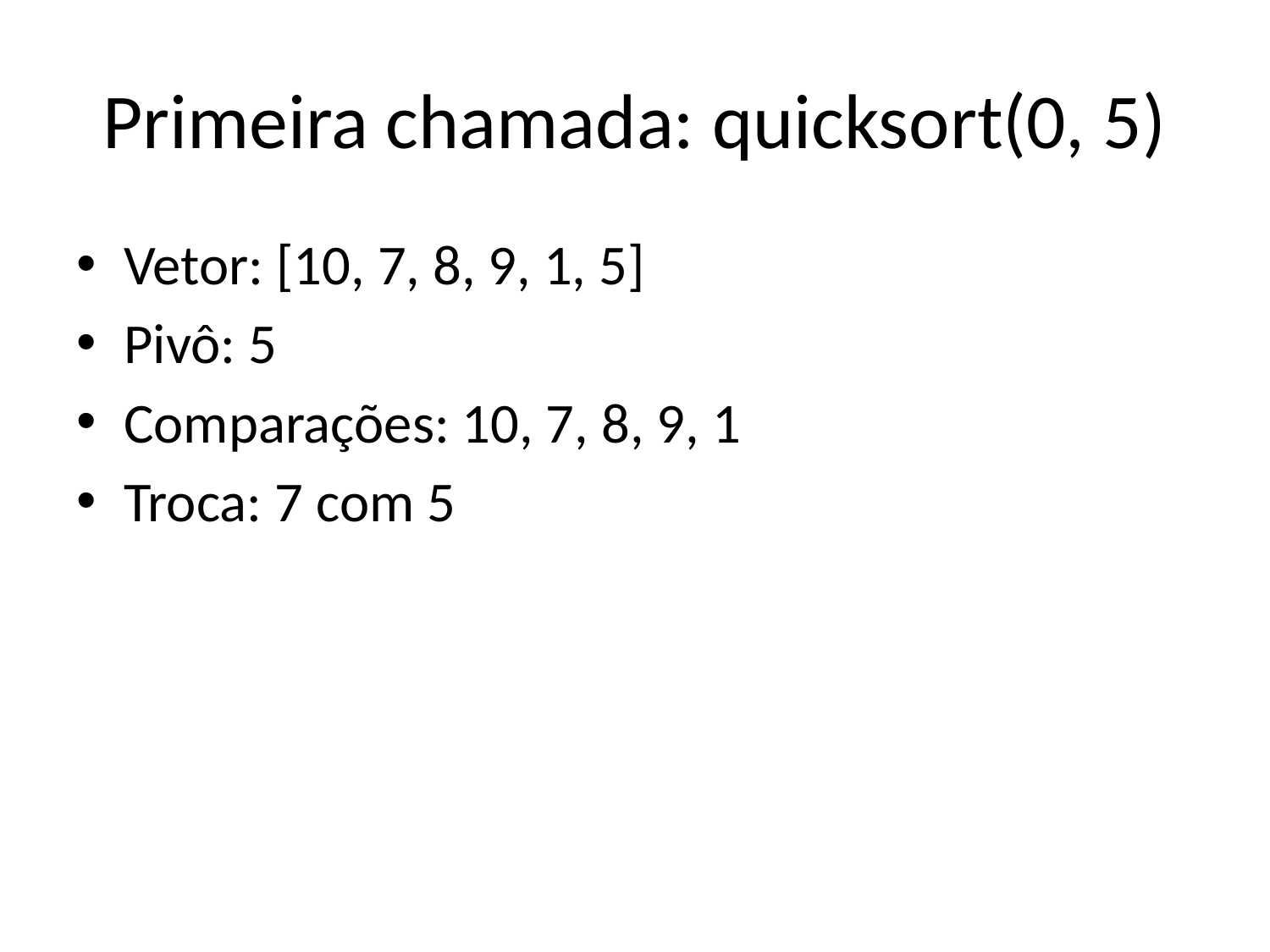

# Primeira chamada: quicksort(0, 5)
Vetor: [10, 7, 8, 9, 1, 5]
Pivô: 5
Comparações: 10, 7, 8, 9, 1
Troca: 7 com 5